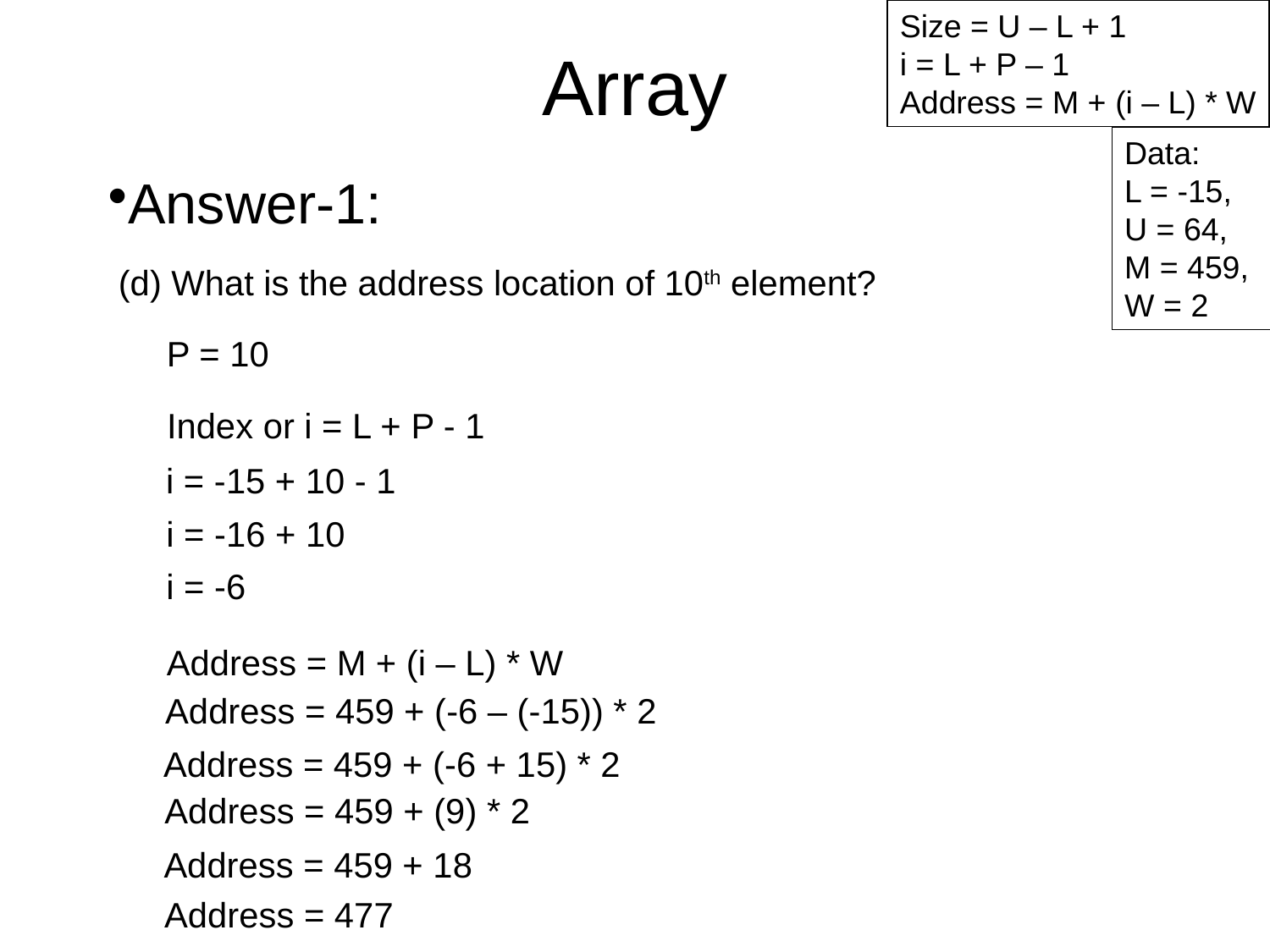

Size = U – L + 1
i = L + P – 1
Address = M + (i – L) * W
# Array
Data:
L = -15,
U = 64,
M = 459,
W = 2
Answer-1:
(d) What is the address location of 10th element?
P = 10
Index or i = L + P - 1
i = -15 + 10 - 1
i = -16 + 10
i = -6
Address = M + (i – L) * W
Address = 459 + (-6 – (-15)) * 2
Address = 459 + (-6 + 15) * 2
Address = 459 + (9) * 2
Address = 459 + 18
Address = 477